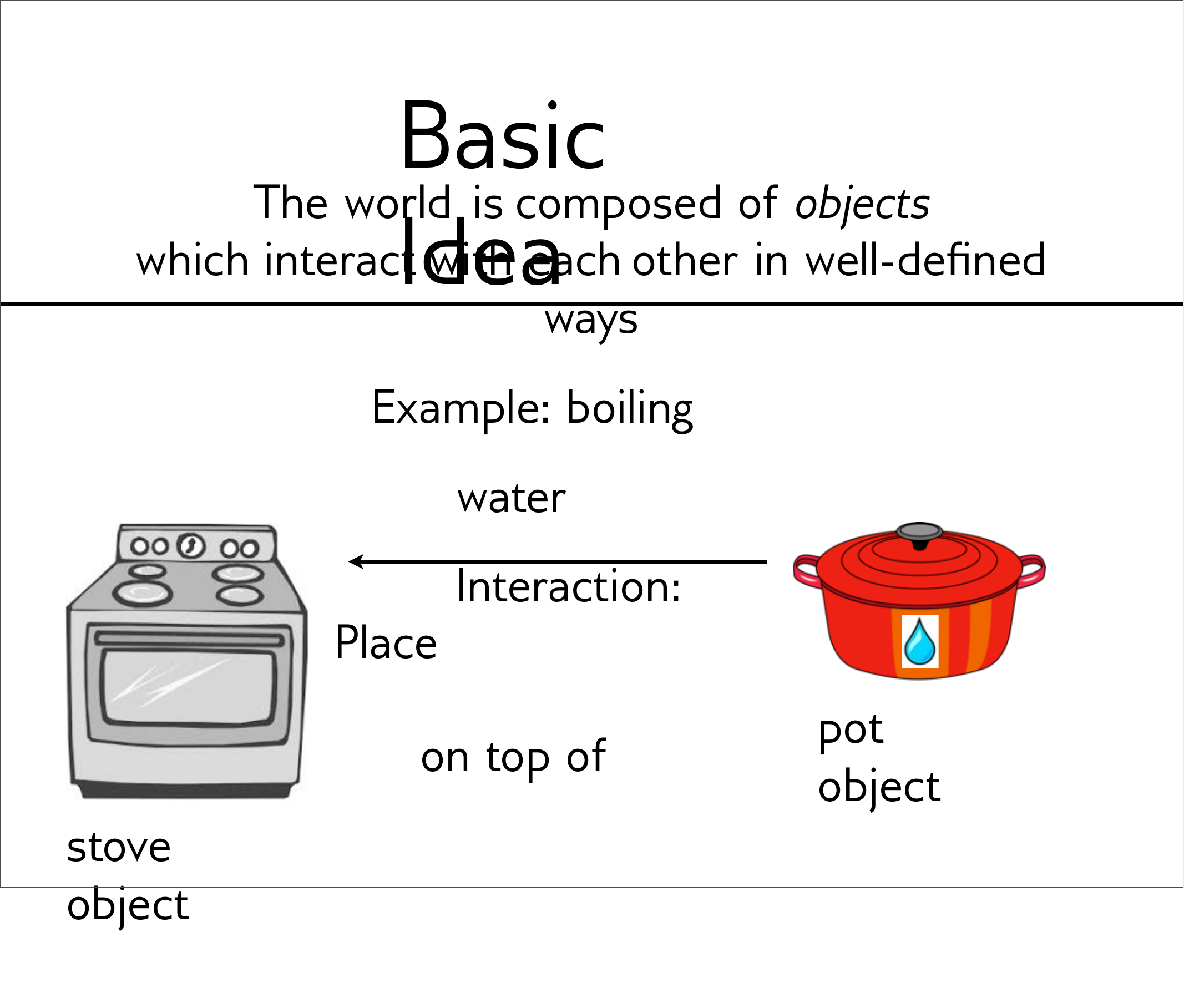

# Basic	Idea
The world	is	composed of objects
which	interact	with each	other in well-defined ways
Example: boiling water  Interaction:
Place	on top of

pot object
stove object